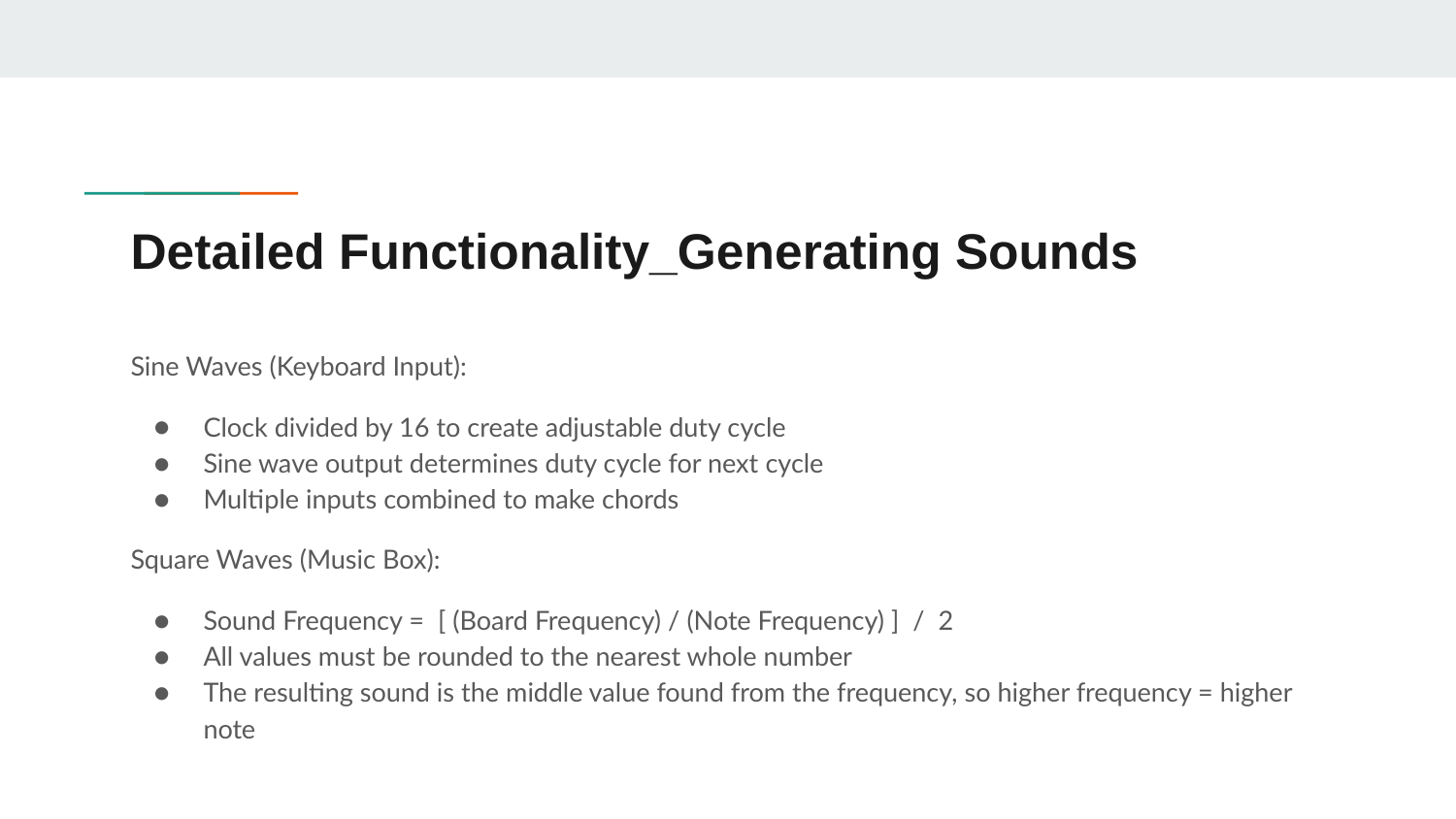

# Detailed Functionality_Generating Sounds
Sine Waves (Keyboard Input):
Clock divided by 16 to create adjustable duty cycle
Sine wave output determines duty cycle for next cycle
Multiple inputs combined to make chords
Square Waves (Music Box):
Sound Frequency =  [ (Board Frequency) / (Note Frequency) ]  /  2
All values must be rounded to the nearest whole number
The resulting sound is the middle value found from the frequency, so higher frequency = higher note